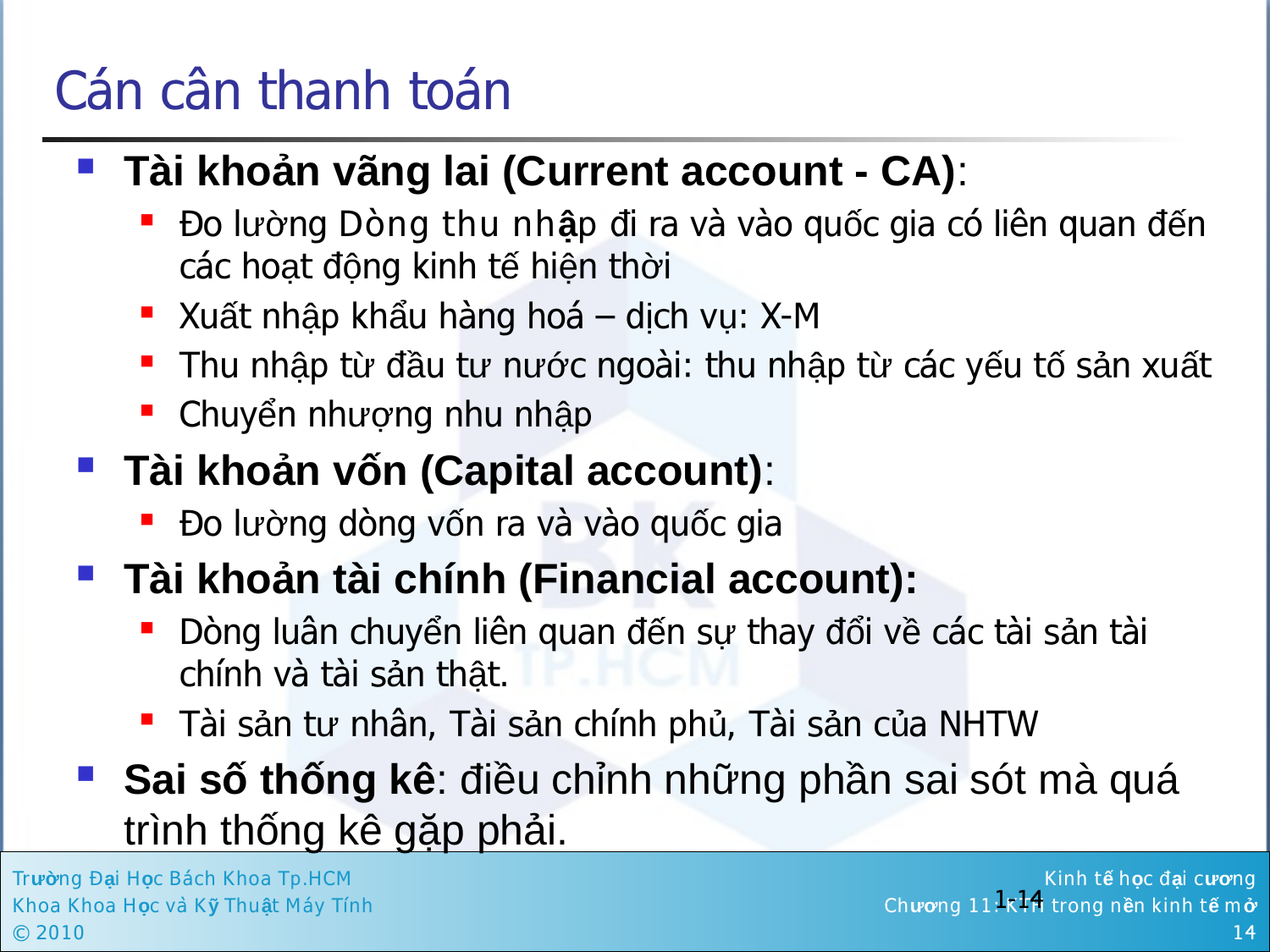

# Cán cân thanh toán
Tài khoản vãng lai (Current account - CA):
Đo lường Dòng thu nhập đi ra và vào quốc gia có liên quan đến các hoạt động kinh tế hiện thời
Xuất nhập khẩu hàng hoá – dịch vụ: X-M
Thu nhập từ đầu tư nước ngoài: thu nhập từ các yếu tố sản xuất
Chuyển nhượng nhu nhập
Tài khoản vốn (Capital account):
Đo lường dòng vốn ra và vào quốc gia
Tài khoản tài chính (Financial account):
Dòng luân chuyển liên quan đến sự thay đổi về các tài sản tài chính và tài sản thật.
Tài sản tư nhân, Tài sản chính phủ, Tài sản của NHTW
Sai số thống kê: điều chỉnh những phần sai sót mà quá trình thống kê gặp phải.
1-14